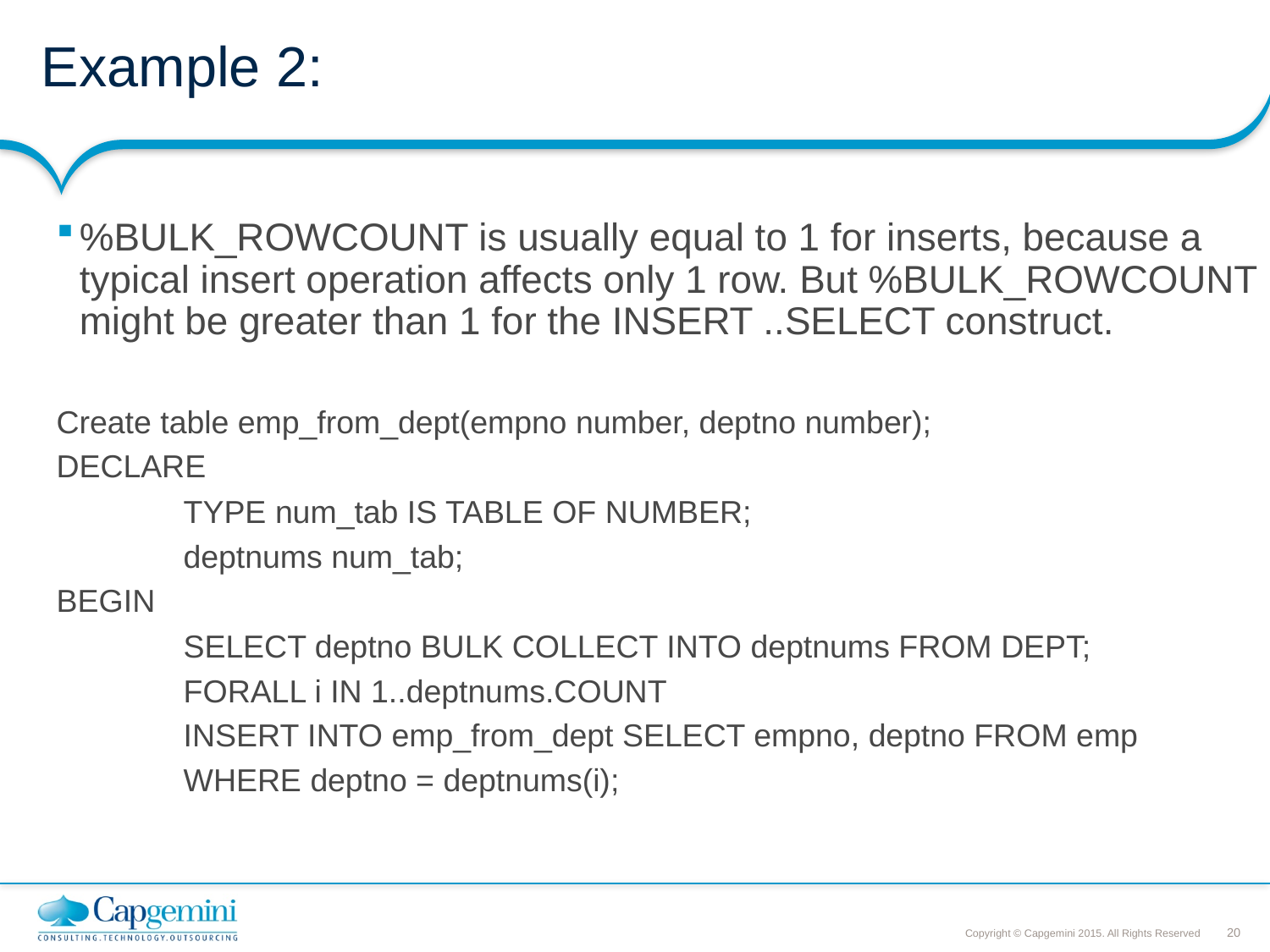

# Example 2:
%BULK_ROWCOUNT is usually equal to 1 for inserts, because a typical insert operation affects only 1 row. But %BULK_ROWCOUNT might be greater than 1 for the INSERT ..SELECT construct.

Create table emp_from_dept(empno number, deptno number);
DECLARE
	TYPE num_tab IS TABLE OF NUMBER;
	deptnums num_tab;
BEGIN
	SELECT deptno BULK COLLECT INTO deptnums FROM DEPT;
	FORALL i IN 1..deptnums.COUNT
	INSERT INTO emp_from_dept SELECT empno, deptno FROM emp
	WHERE deptno = deptnums(i);